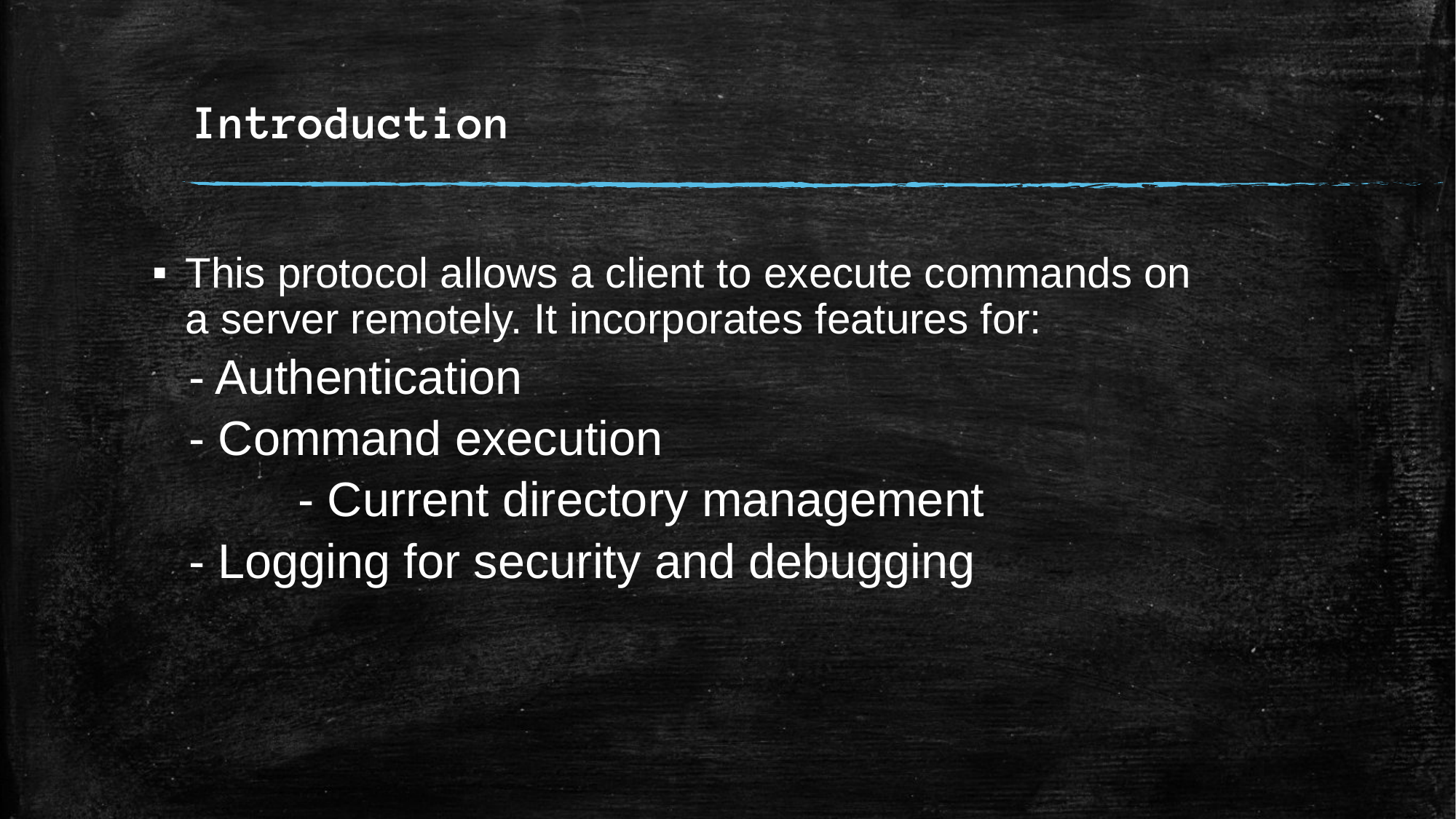

# Introduction
This protocol allows a client to execute commands on a server remotely. It incorporates features for:
- Authentication
- Command execution
	- Current directory management
- Logging for security and debugging